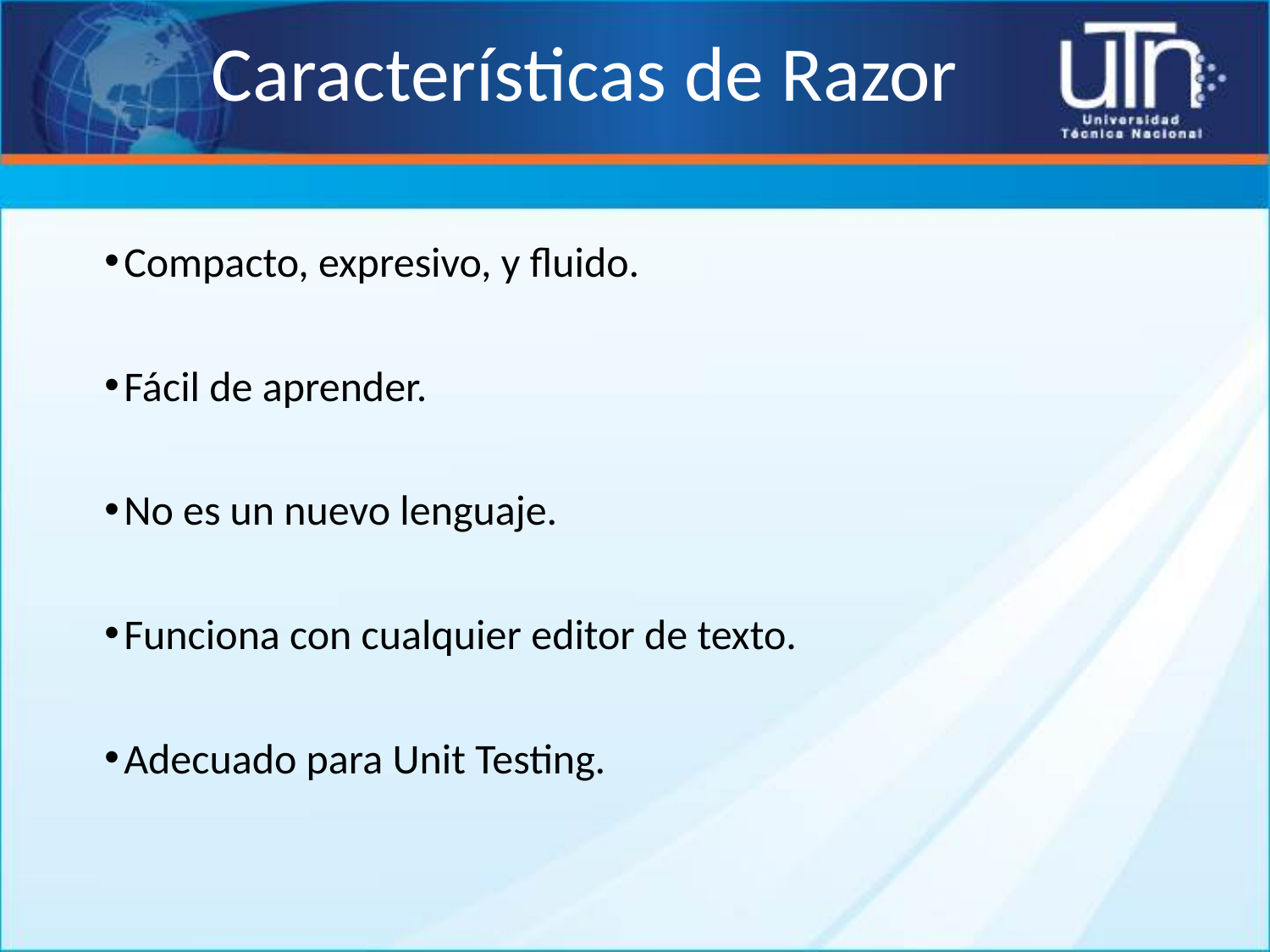

# Características de Razor
Compacto, expresivo, y fluido.

Fácil de aprender.

No es un nuevo lenguaje.

Funciona con cualquier editor de texto.

Adecuado para Unit Testing.